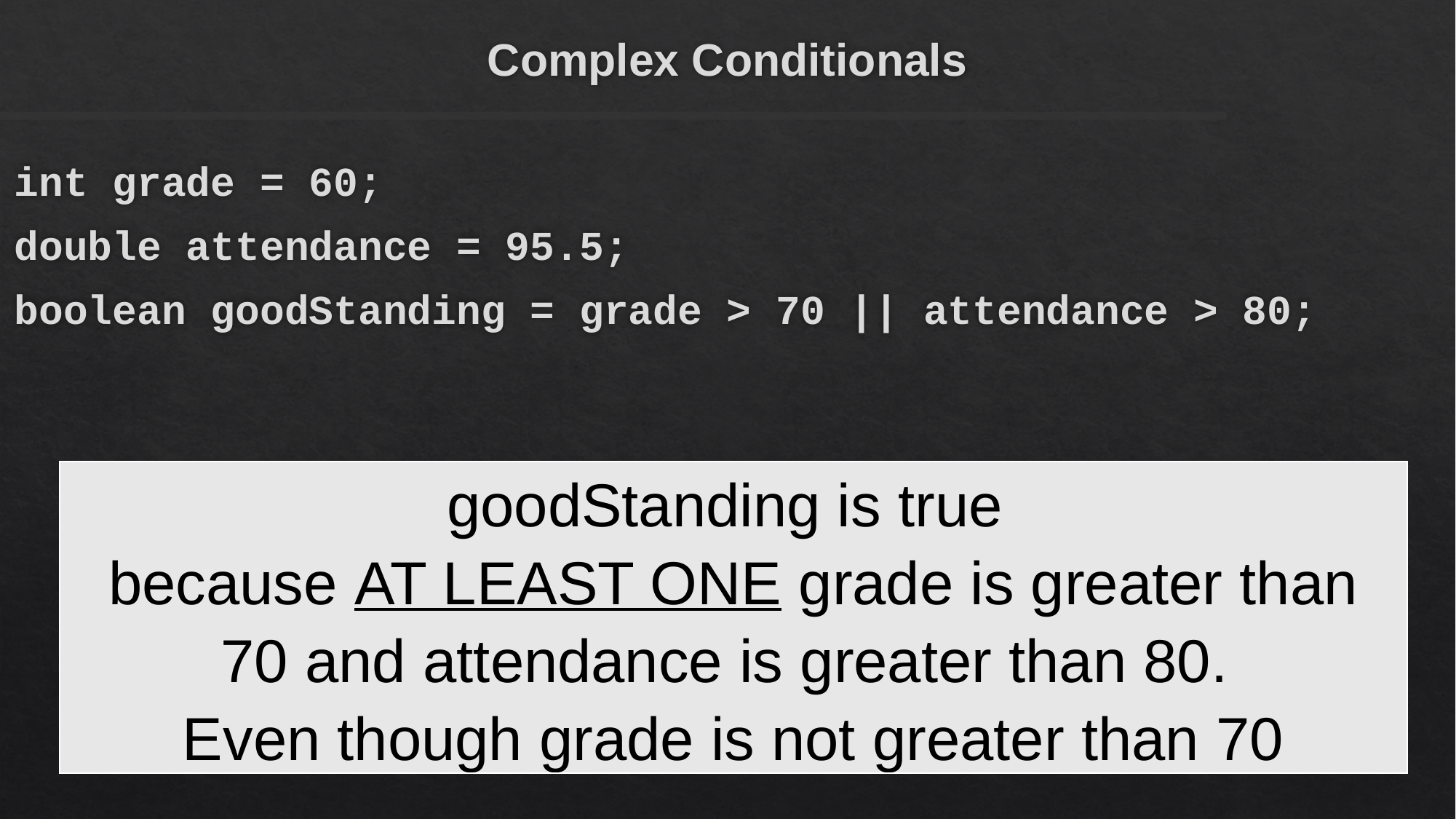

# Complex Conditionals
int grade = 60;
double attendance = 95.5;
boolean goodStanding = grade > 70 || attendance > 80;
| goodStanding is true because AT LEAST ONE grade is greater than 70 and attendance is greater than 80. Even though grade is not greater than 70 |
| --- |